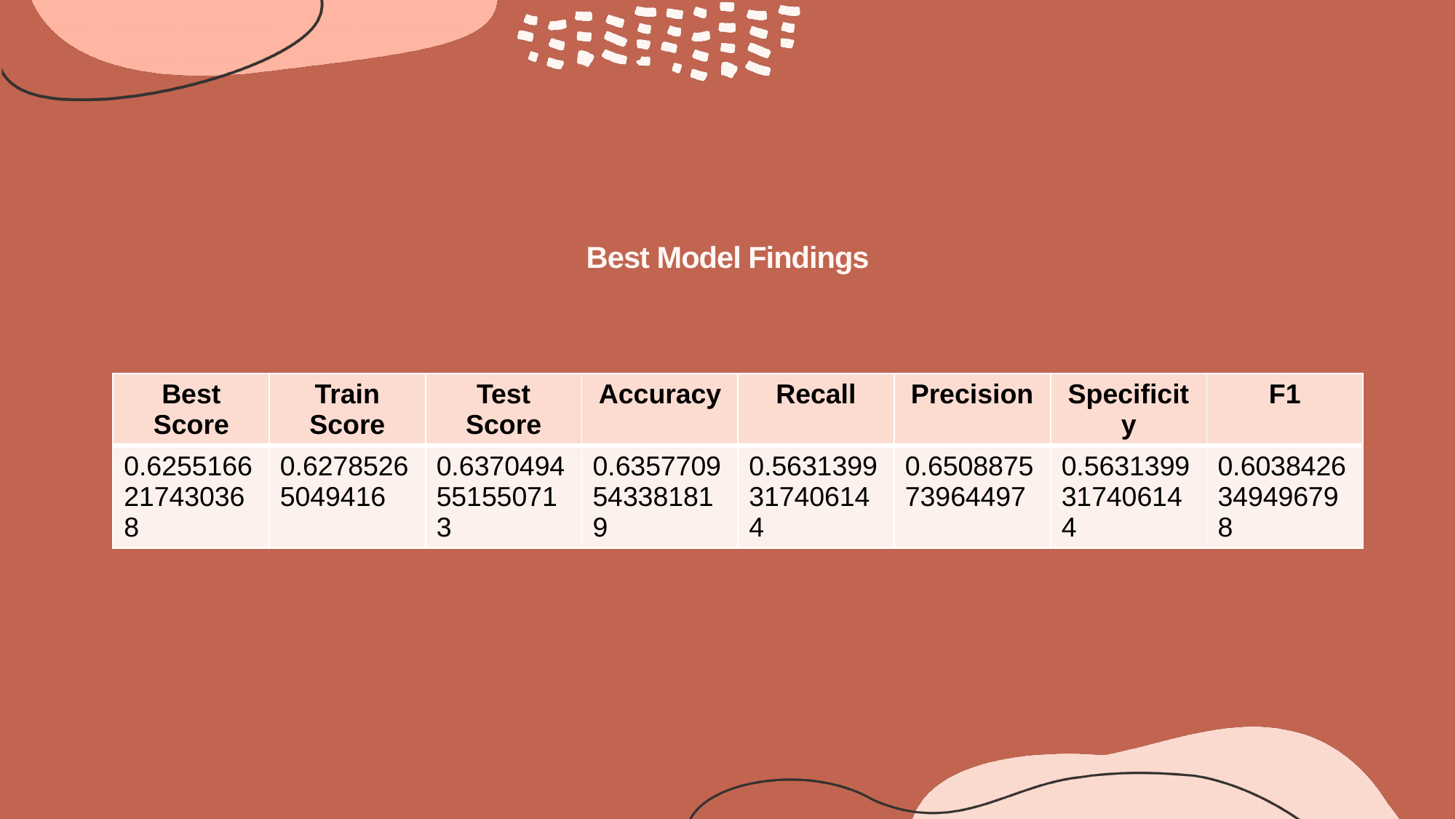

# Best Model Findings
| Best Score | Train Score | Test Score | Accuracy | Recall | Precision | Specificity | F1 |
| --- | --- | --- | --- | --- | --- | --- | --- |
| 0.6255166217430368 | 0.62785265049416 | 0.6370494551550713 | 0.6357709543381819 | 0.5631399317406144 | 0.650887573964497 | 0.5631399317406144 | 0.6038426349496798 |